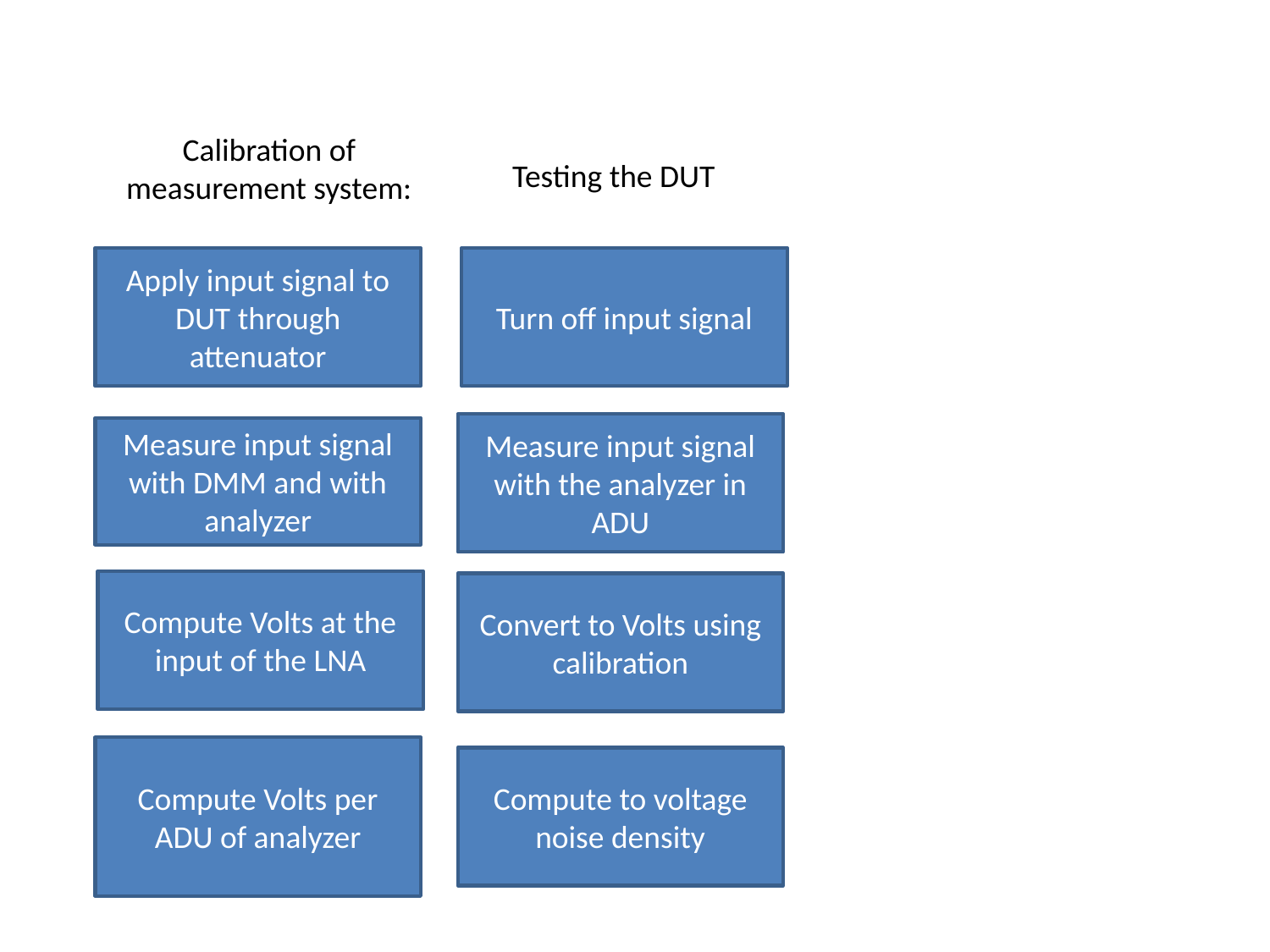

Calibration of measurement system:
Testing the DUT
Apply input signal to DUT through attenuator
Turn off input signal
Measure input signal with the analyzer in ADU
Measure input signal with DMM and with analyzer
Compute Volts at the input of the LNA
Convert to Volts using calibration
Compute Volts per ADU of analyzer
Compute to voltage noise density